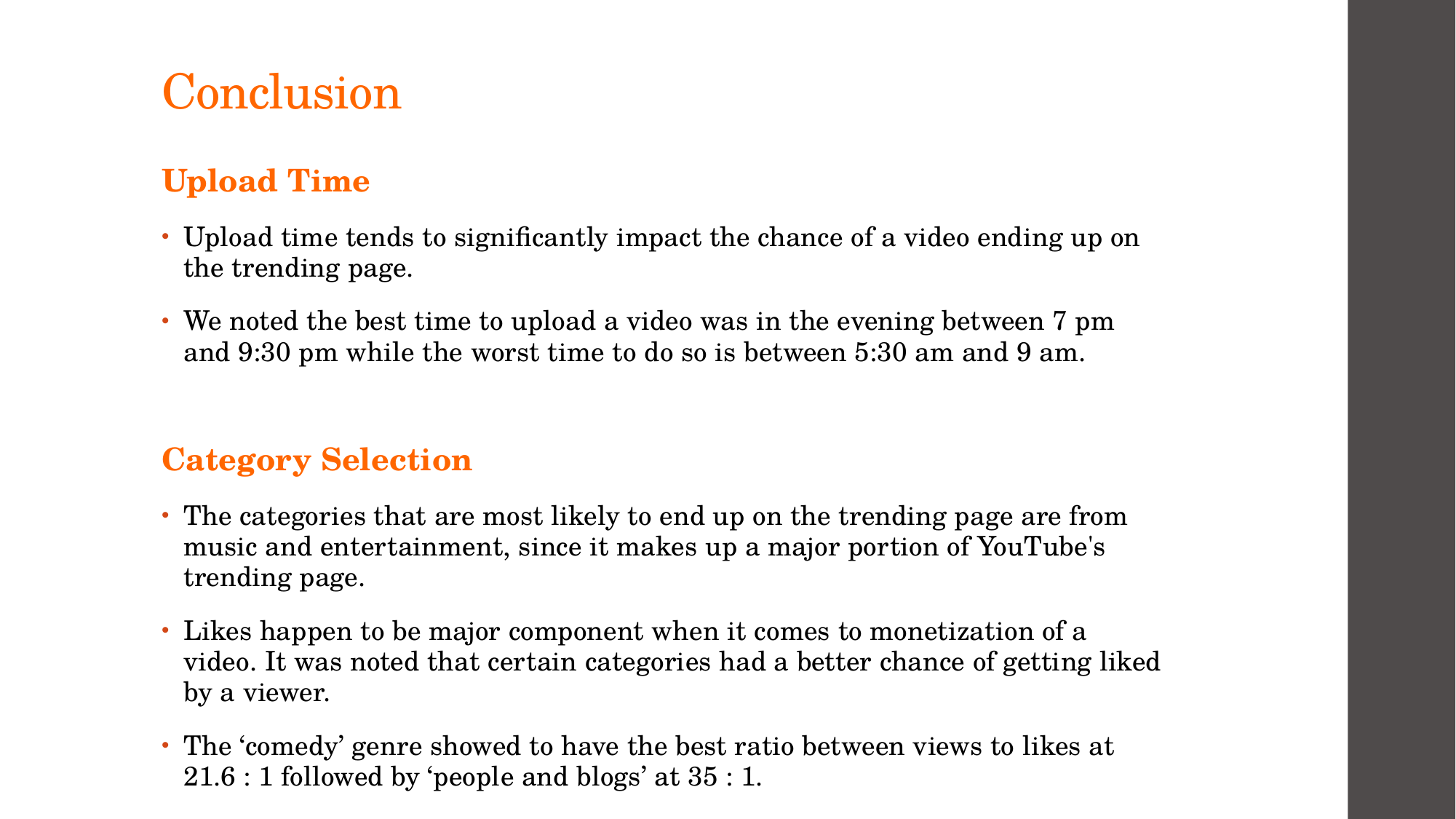

# Conclusion
Upload Time
Upload time tends to significantly impact the chance of a video ending up on the trending page.
We noted the best time to upload a video was in the evening between 7 pm and 9:30 pm while the worst time to do so is between 5:30 am and 9 am.

Category Selection
The categories that are most likely to end up on the trending page are from music and entertainment, since it makes up a major portion of YouTube's trending page.
Likes happen to be major component when it comes to monetization of a video. It was noted that certain categories had a better chance of getting liked by a viewer.
The ‘comedy’ genre showed to have the best ratio between views to likes at  21.6 : 1 followed by ‘people and blogs’ at 35 : 1. getting